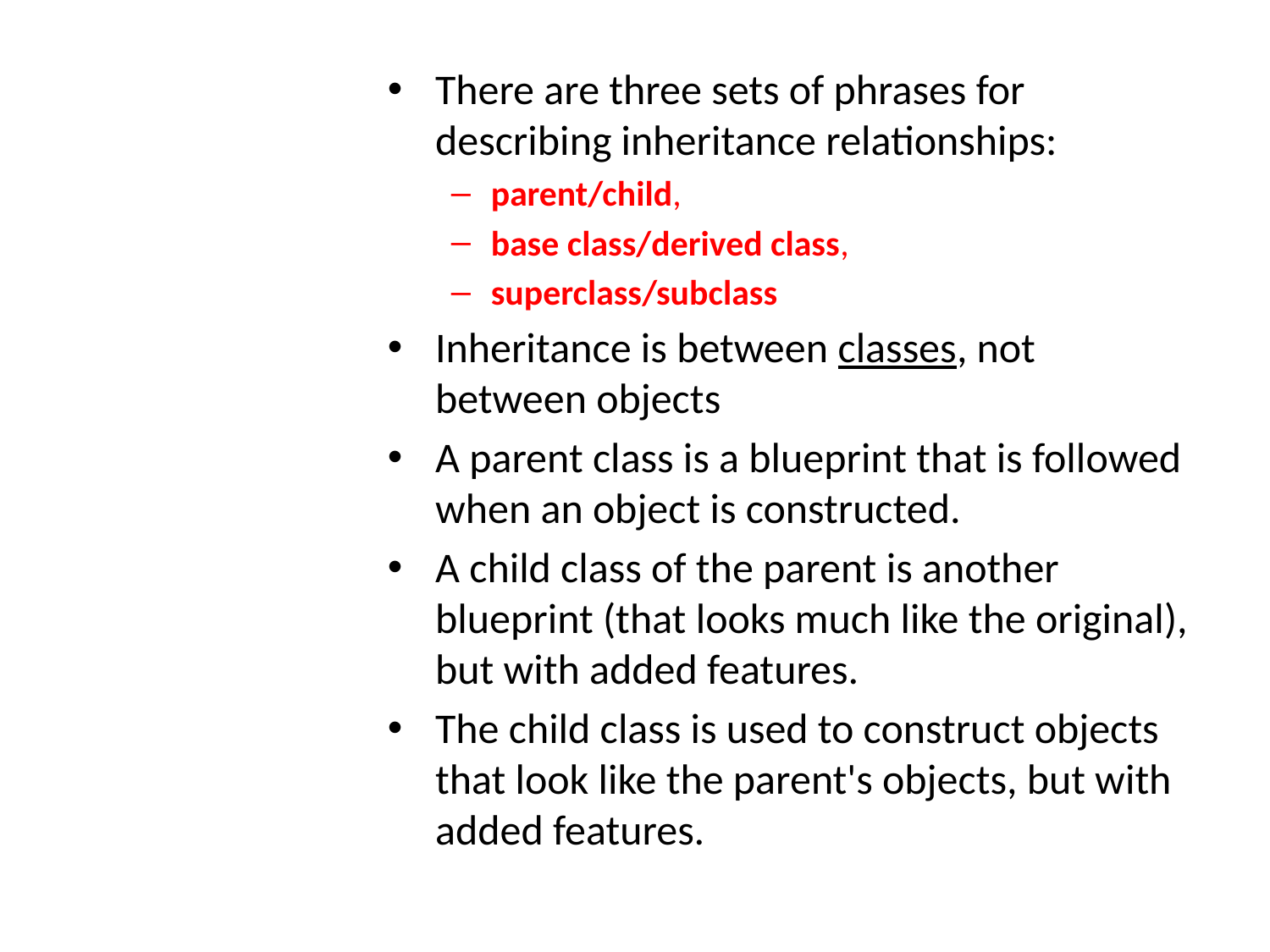

There are three sets of phrases for describing inheritance relationships:
parent/child,
base class/derived class,
superclass/subclass
Inheritance is between classes, not between objects
A parent class is a blueprint that is followed when an object is constructed.
A child class of the parent is another blueprint (that looks much like the original), but with added features.
The child class is used to construct objects that look like the parent's objects, but with added features.